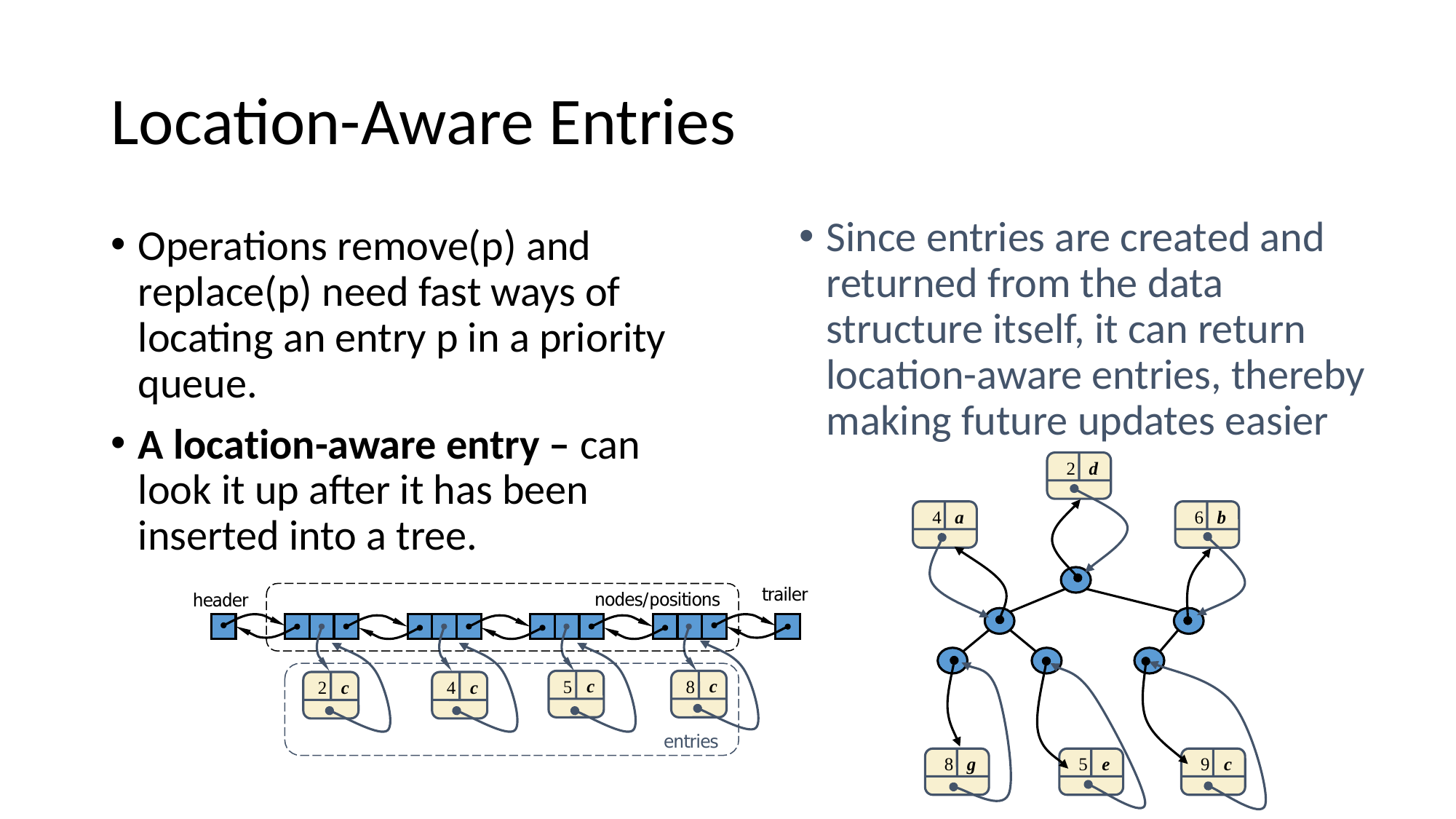

# Location-Aware Entries
Since entries are created and returned from the data structure itself, it can return location-aware entries, thereby making future updates easier

Operations remove(p) and replace(p) need fast ways of locating an entry p in a priority queue.
A location-aware entry – can look it up after it has been inserted into a tree.
d
2

a
b
4
6

g
e
c
8
5
9

trailer
nodes/positions
header

c
c
5
8
c
c
2
4

entries